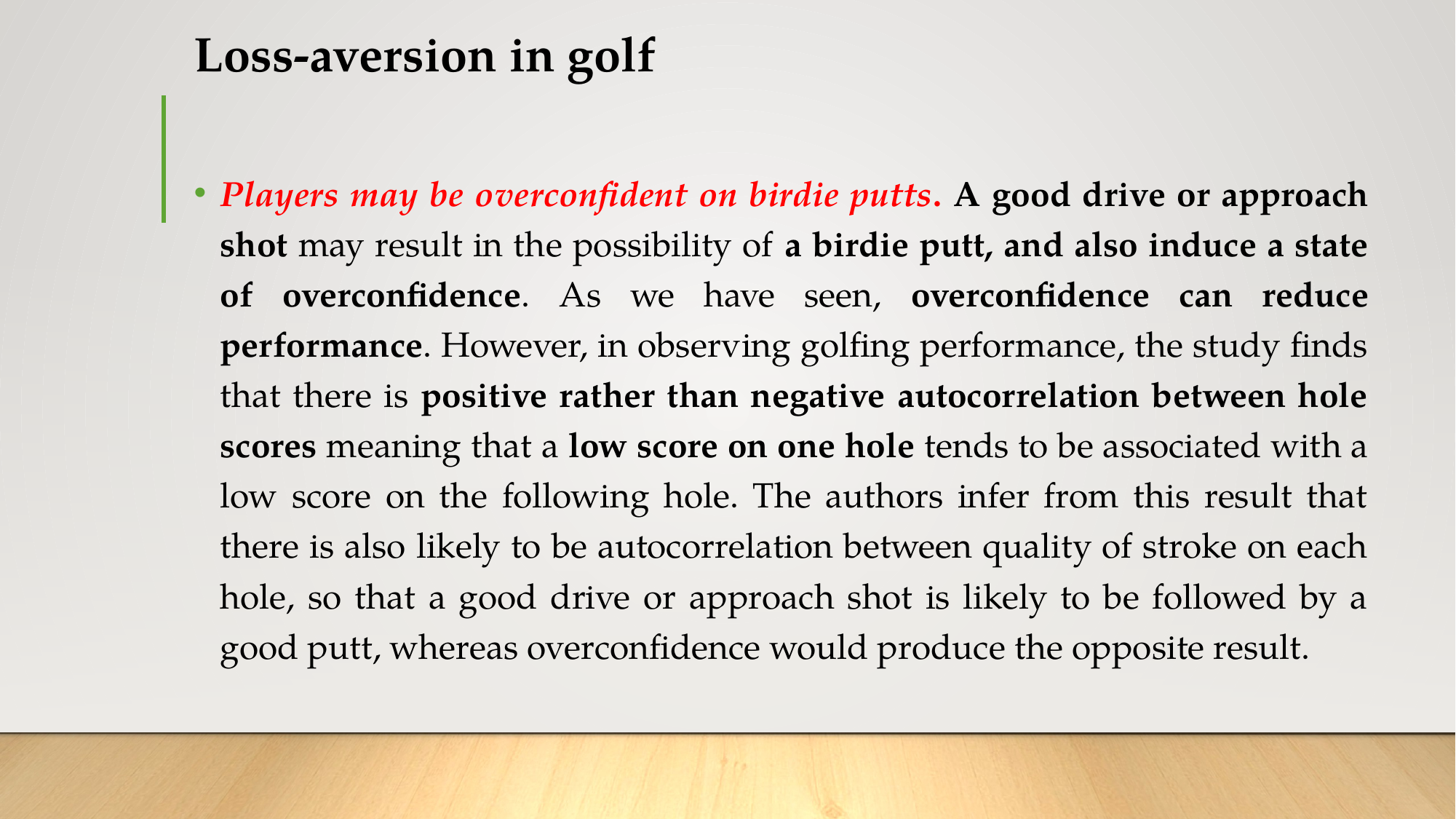

# Loss-aversion in golf
Players may be overconfident on birdie putts. A good drive or approach shot may result in the possibility of a birdie putt, and also induce a state of overconfidence. As we have seen, overconfidence can reduce performance. However, in observing golfing performance, the study finds that there is positive rather than negative autocorrelation between hole scores meaning that a low score on one hole tends to be associated with a low score on the following hole. The authors infer from this result that there is also likely to be autocorrelation between quality of stroke on each hole, so that a good drive or approach shot is likely to be followed by a good putt, whereas overconfidence would produce the opposite result.